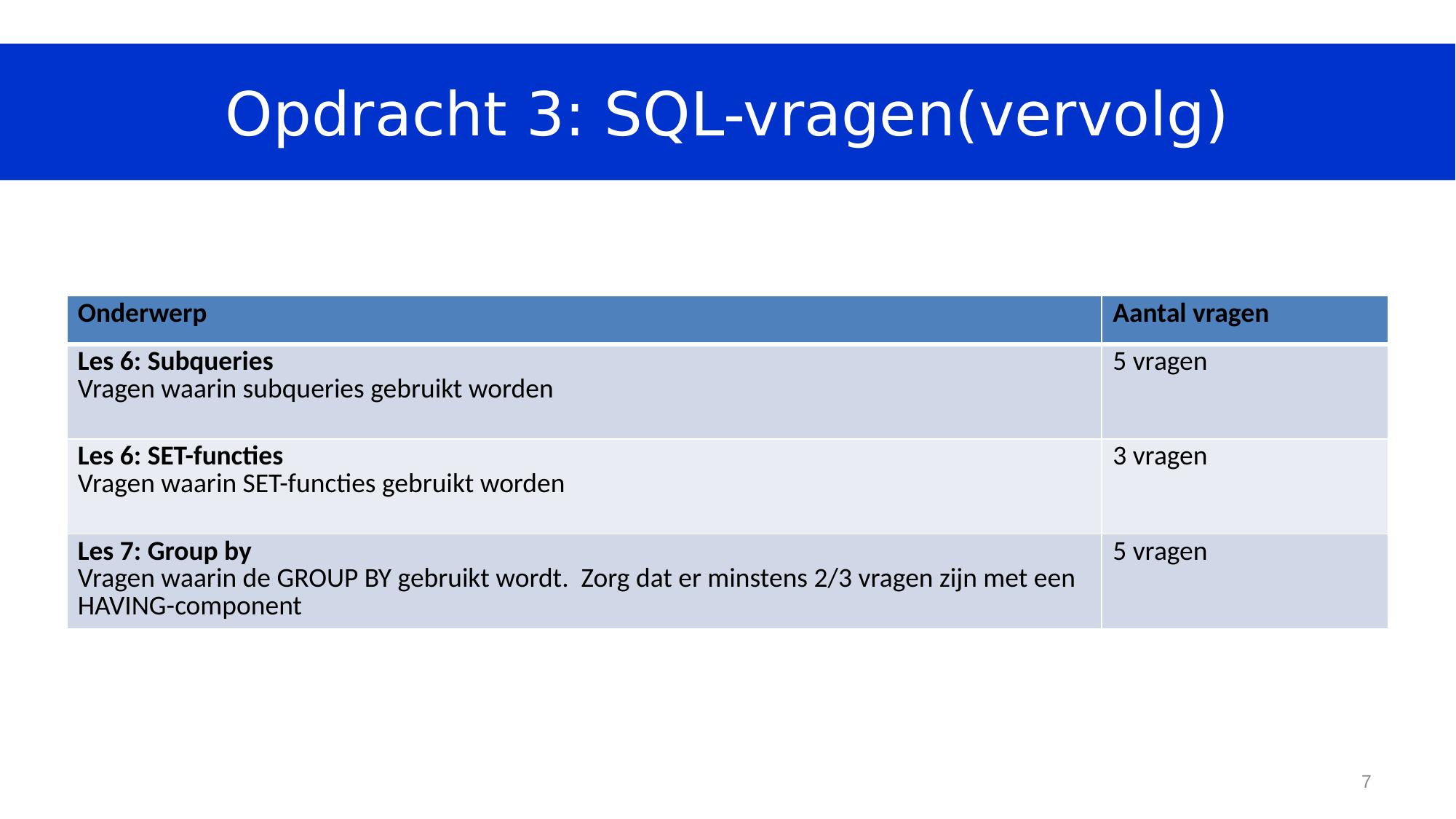

# Opdracht 3: SQL-vragen(vervolg)
| Onderwerp | Aantal vragen |
| --- | --- |
| Les 6: Subqueries Vragen waarin subqueries gebruikt worden | 5 vragen |
| Les 6: SET-functies Vragen waarin SET-functies gebruikt worden | 3 vragen |
| Les 7: Group by Vragen waarin de GROUP BY gebruikt wordt. Zorg dat er minstens 2/3 vragen zijn met een HAVING-component | 5 vragen |
7